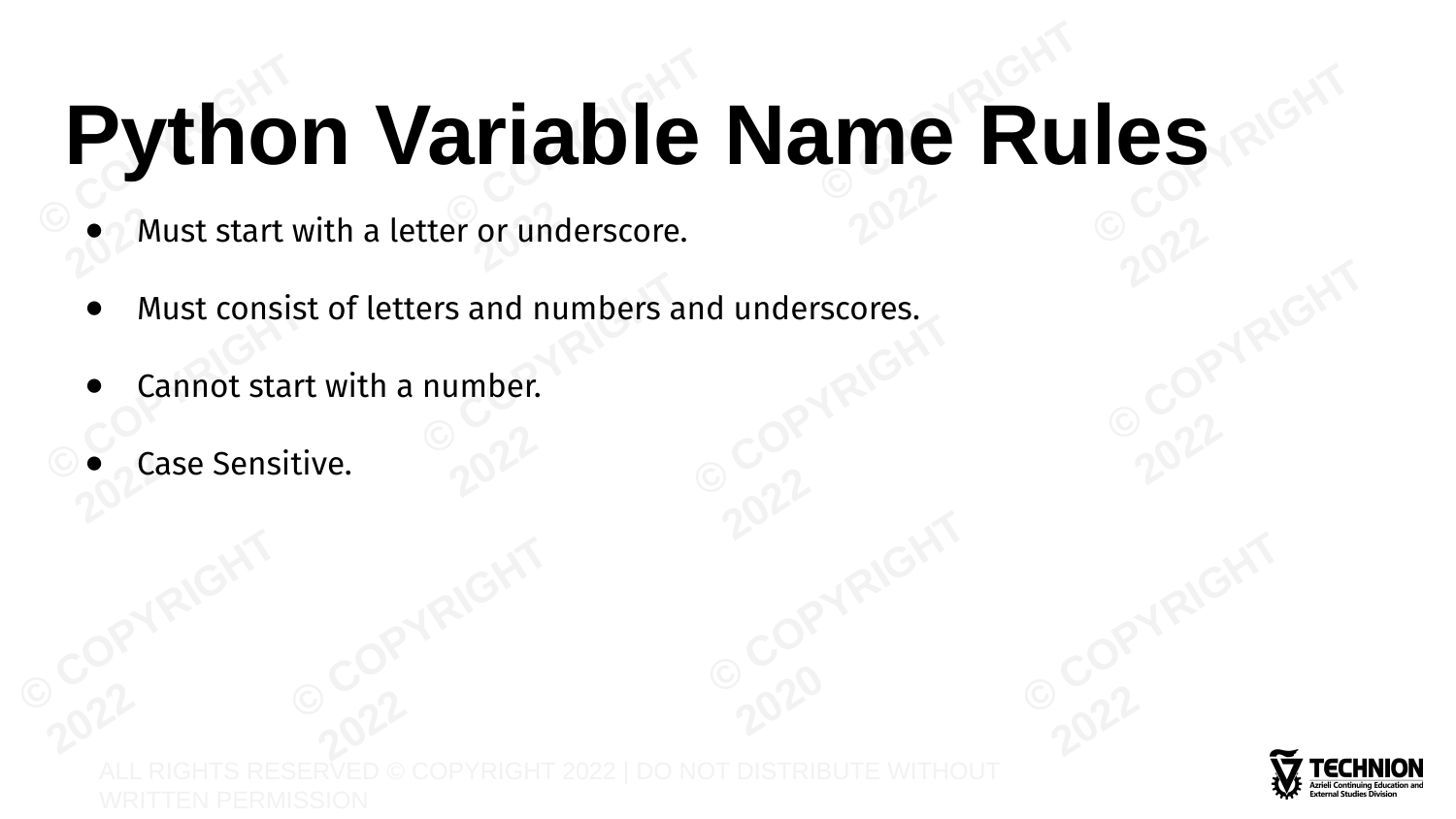

# Python Variable Name Rules
Must start with a letter or underscore.
Must consist of letters and numbers and underscores.
Cannot start with a number.
Case Sensitive.